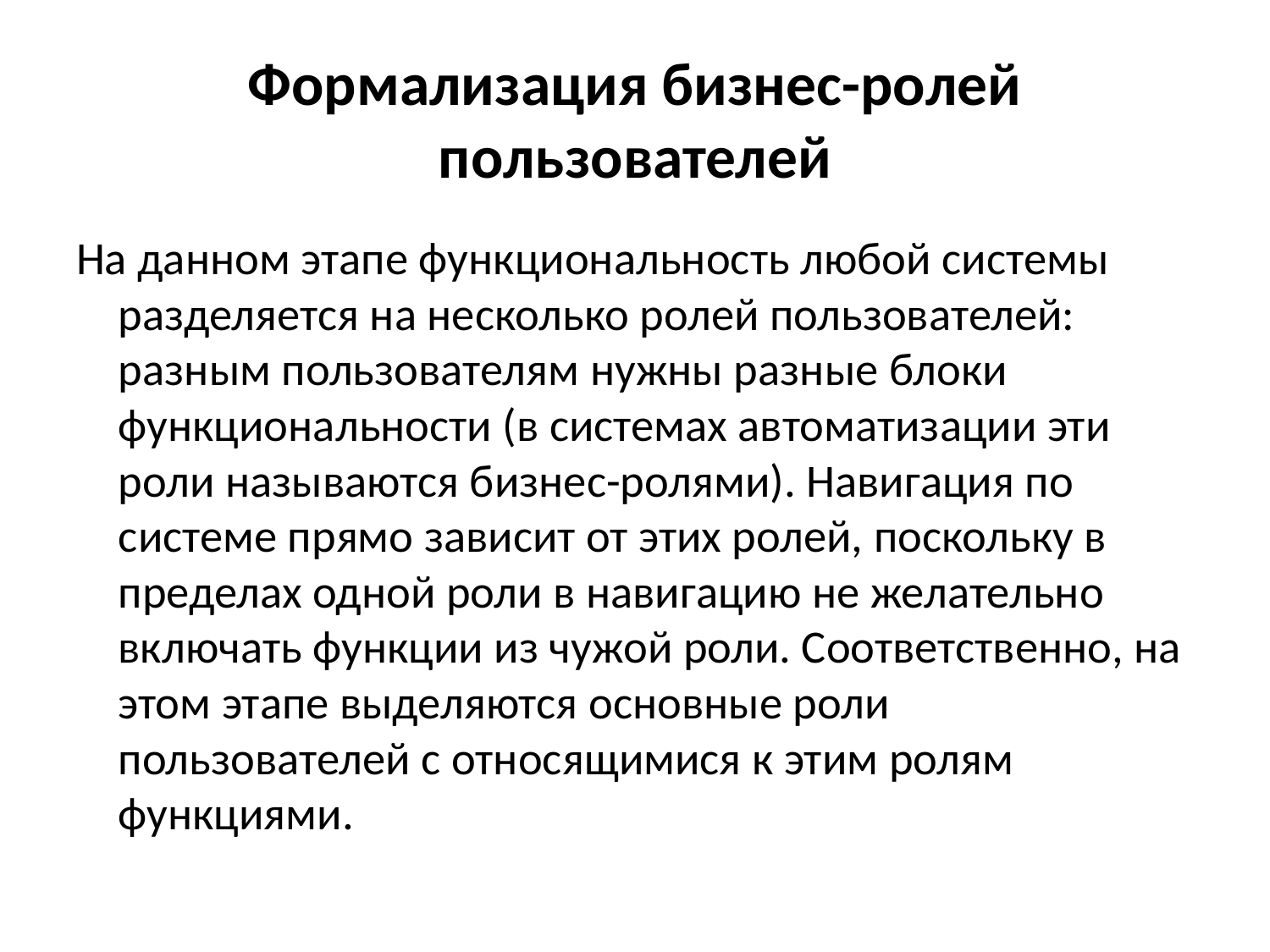

# Формализация бизнес-ролей пользователей
На данном этапе функциональность любой системы разделяется на несколько ролей пользователей: разным пользователям нужны разные блоки функциональности (в системах автоматизации эти роли называются бизнес-ролями). Навигация по системе прямо зависит от этих ролей, поскольку в пределах одной роли в навигацию не желательно включать функции из чужой роли. Соответственно, на этом этапе выделяются основные роли пользователей с относящимися к этим ролям функциями.